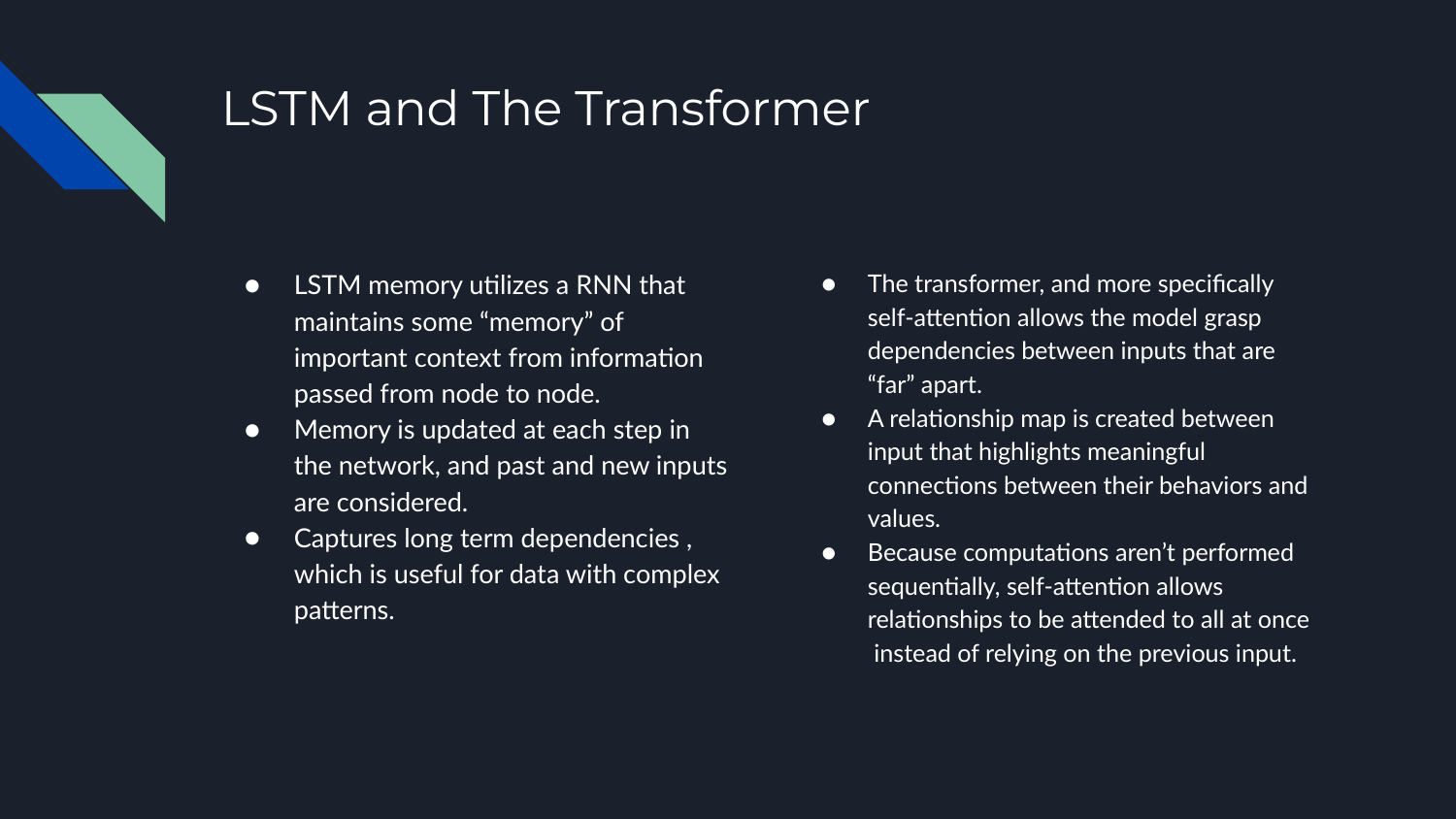

# LSTM and The Transformer
LSTM memory utilizes a RNN that maintains some “memory” of important context from information passed from node to node.
Memory is updated at each step in the network, and past and new inputs are considered.
Captures long term dependencies , which is useful for data with complex patterns.
The transformer, and more specifically self-attention allows the model grasp dependencies between inputs that are “far” apart.
A relationship map is created between input that highlights meaningful connections between their behaviors and values.
Because computations aren’t performed sequentially, self-attention allows relationships to be attended to all at once  instead of relying on the previous input.